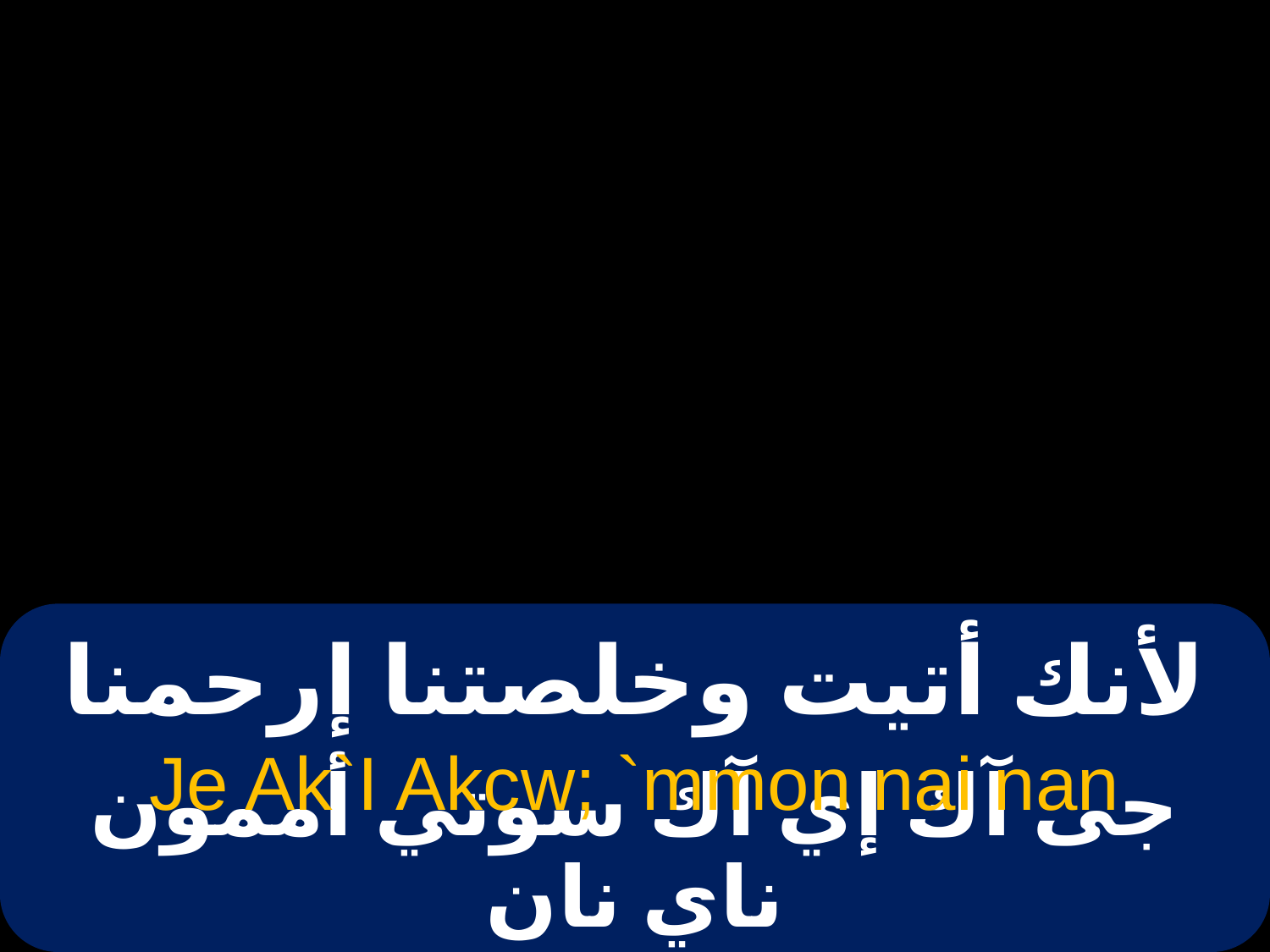

# لأنك أتيت وخلصتنا إرحمنا
Je Ak`I Akcw; `mmon nai nan
جى آك إي آك سوتي أممون ناي نان